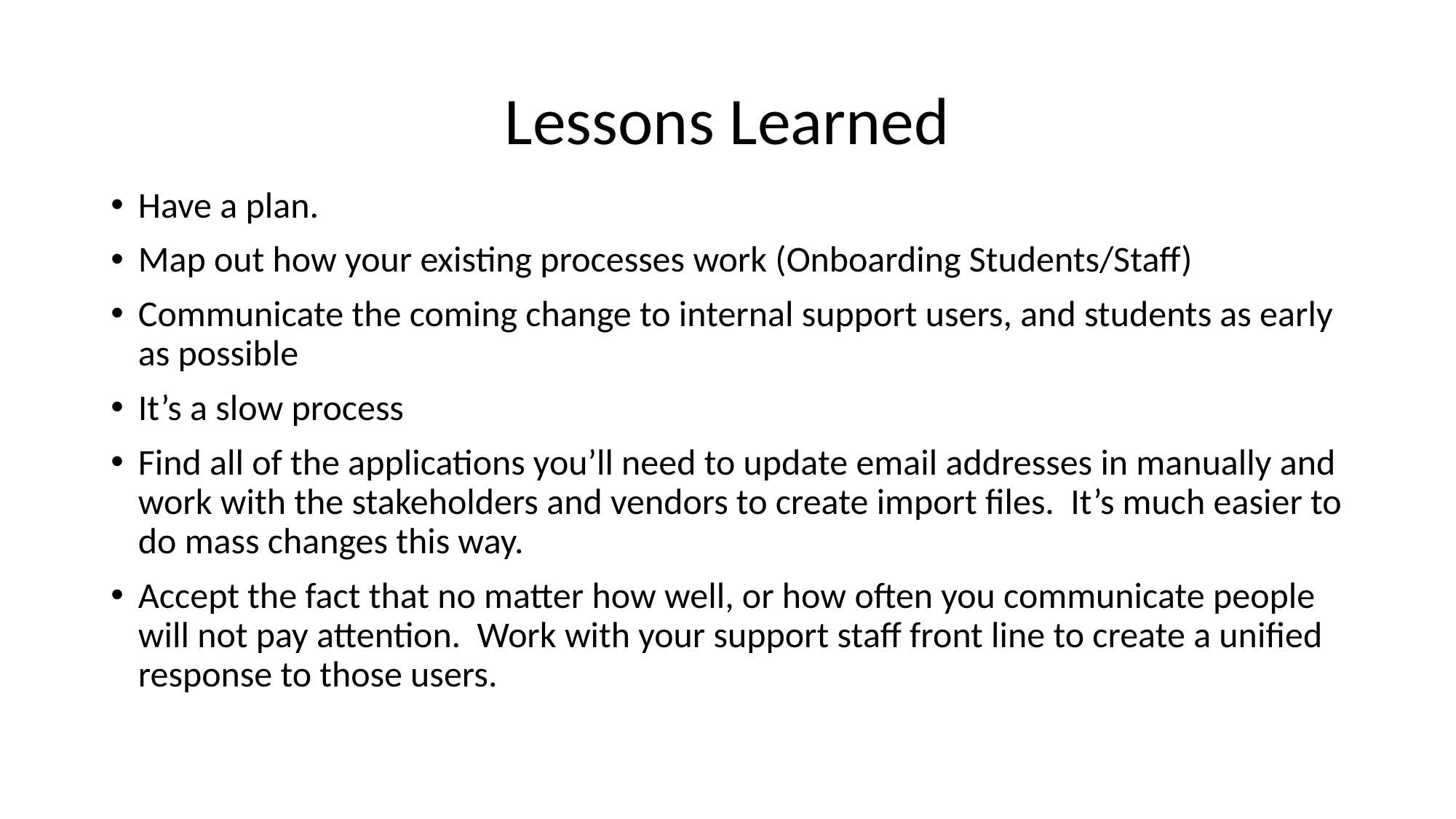

# Lessons Learned
Have a plan.
Map out how your existing processes work (Onboarding Students/Staff)
Communicate the coming change to internal support users, and students as early as possible
It’s a slow process
Find all of the applications you’ll need to update email addresses in manually and work with the stakeholders and vendors to create import files.  It’s much easier to do mass changes this way.
Accept the fact that no matter how well, or how often you communicate people will not pay attention.  Work with your support staff front line to create a unified response to those users.